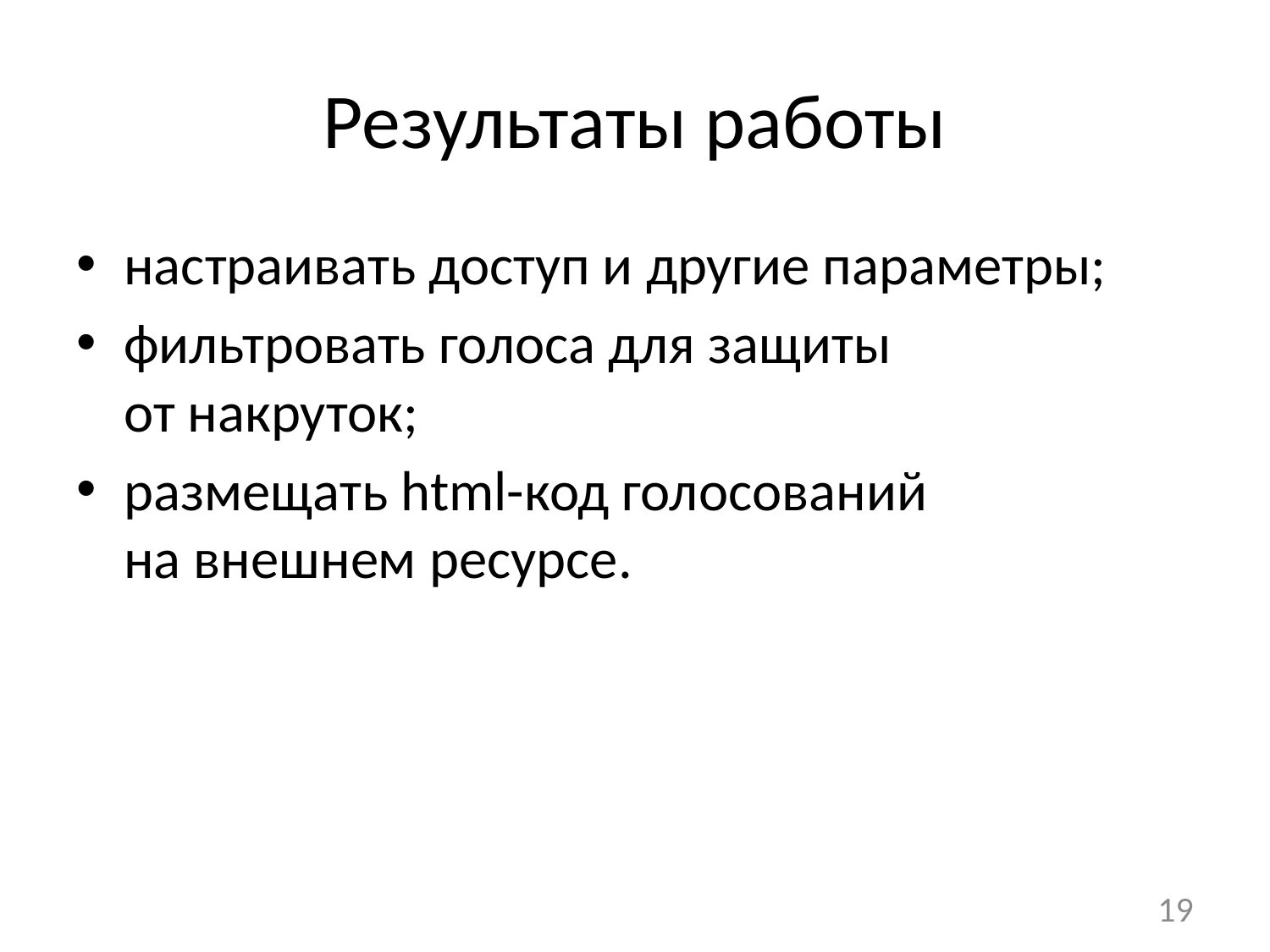

# Результаты работы
настраивать доступ и другие параметры;
фильтровать голоса для защиты
от накруток;
размещать html-код голосований
на внешнем ресурсе.

19